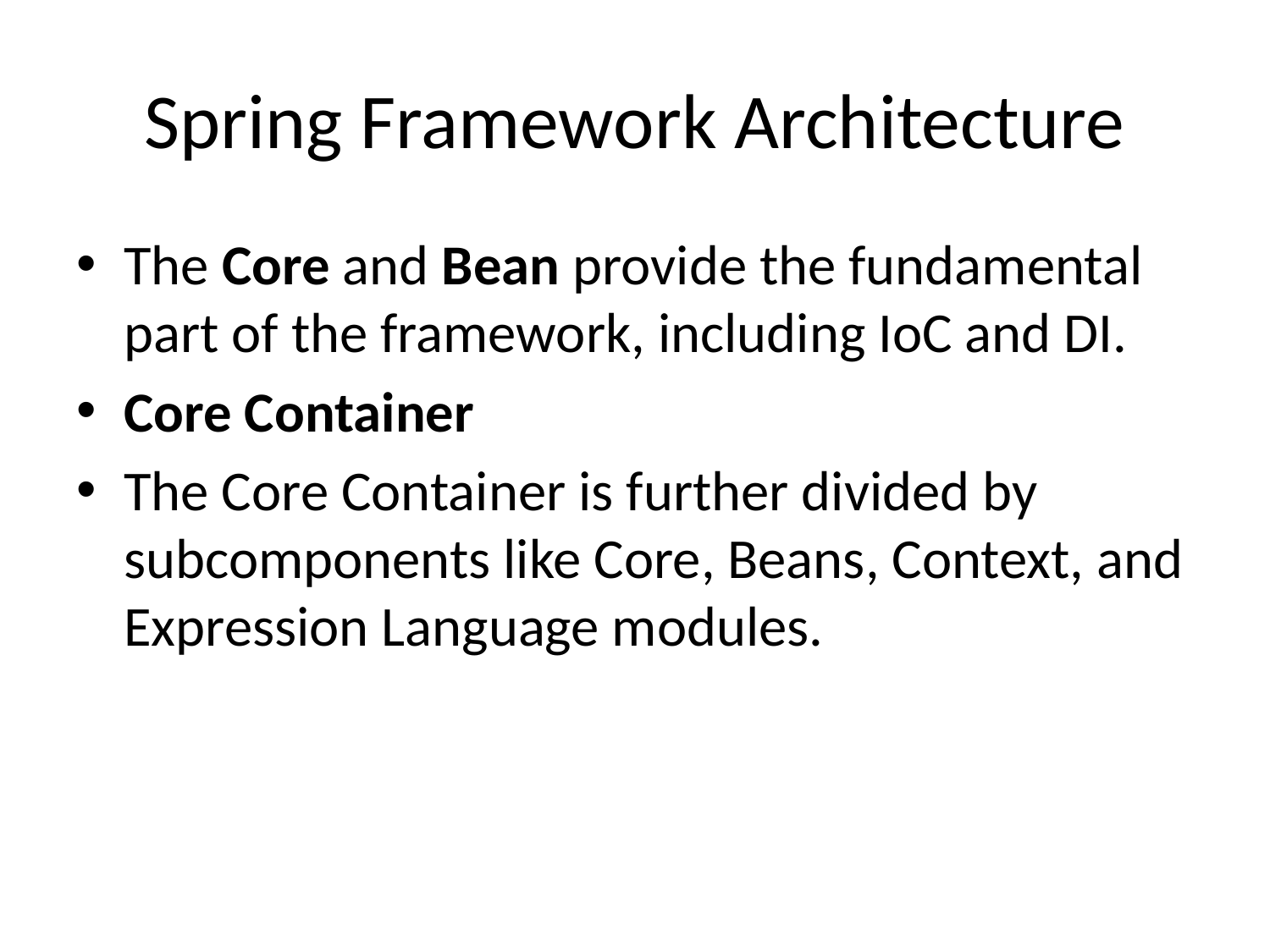

# Spring Framework Architecture
The Core and Bean provide the fundamental part of the framework, including IoC and DI.
Core Container
The Core Container is further divided by subcomponents like Core, Beans, Context, and Expression Language modules.